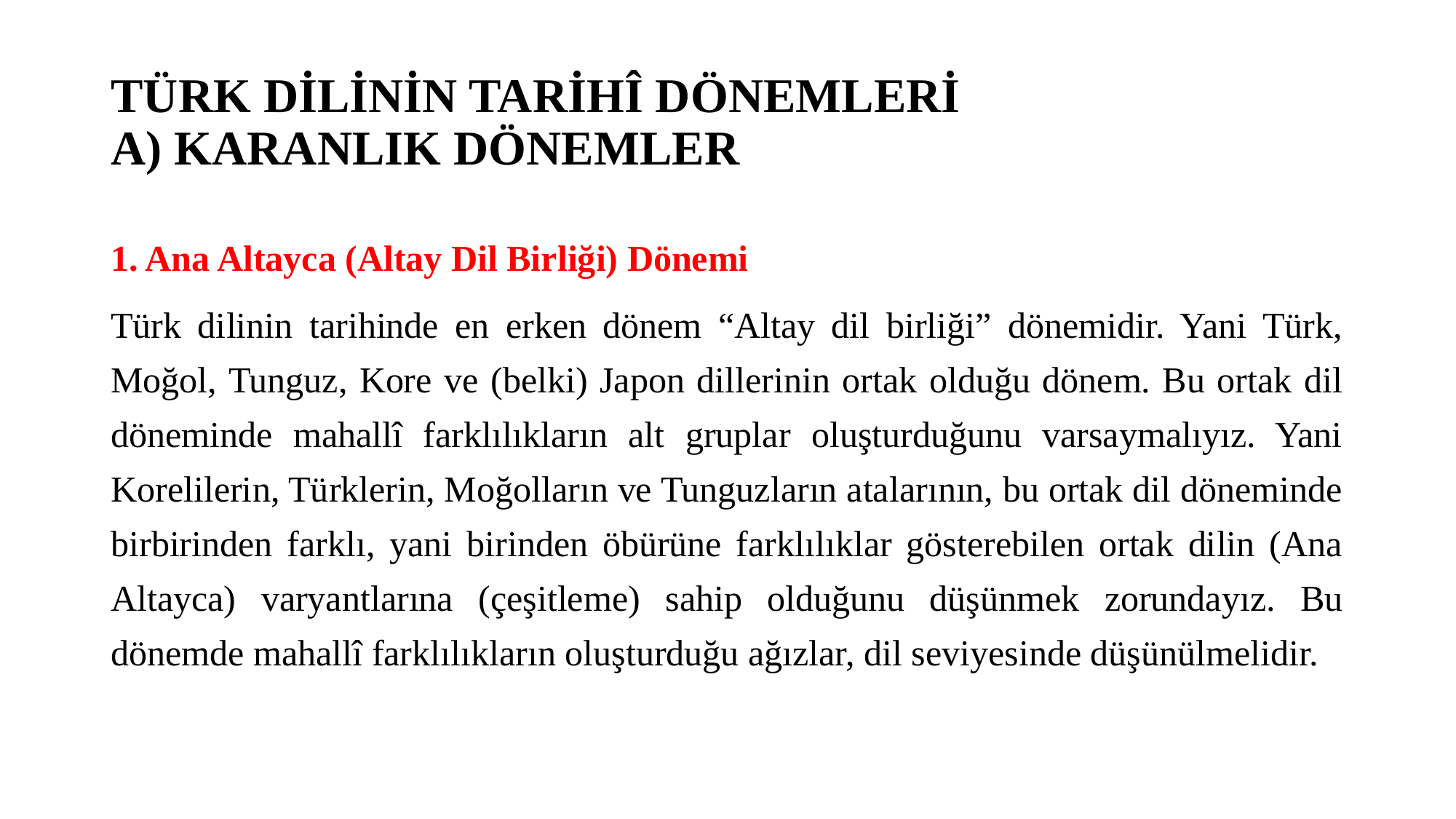

# TÜRK DİLİNİN TARİHÎ DÖNEMLERİ A) KARANLIK DÖNEMLER
1. Ana Altayca (Altay Dil Birliği) Dönemi
Türk dilinin tarihinde en erken dönem “Altay dil birliği” dönemidir. Yani Türk, Moğol, Tunguz, Kore ve (belki) Japon dillerinin ortak olduğu dönem. Bu ortak dil döneminde mahallî farklılıkların alt gruplar oluşturduğunu varsaymalıyız. Yani Korelilerin, Türklerin, Moğolların ve Tunguzların atalarının, bu ortak dil döneminde birbirinden farklı, yani birinden öbürüne farklılıklar gösterebilen ortak dilin (Ana Altayca) varyantlarına (çeşitleme) sahip olduğunu düşünmek zorundayız. Bu dönemde mahallî farklılıkların oluşturduğu ağızlar, dil seviyesinde düşünülmelidir.